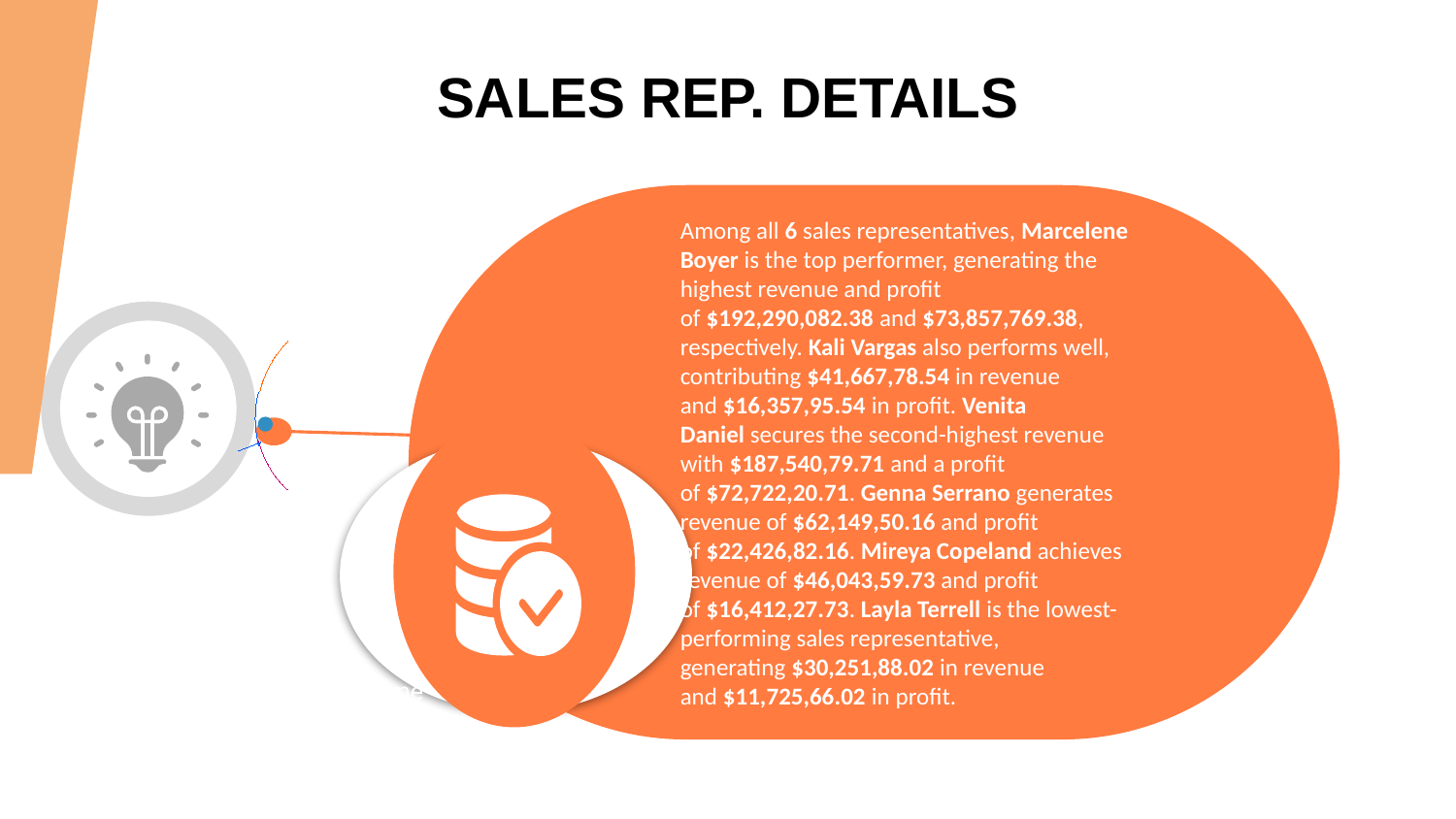

SALES REP. DETAILS
MERCURY

Among all 6 sales representatives, Marcelene Boyer is the top performer, generating the highest revenue and profit of $192,290,082.38 and $73,857,769.38, respectively. Kali Vargas also performs well, contributing $41,667,78.54 in revenue and $16,357,95.54 in profit. Venita Daniel secures the second-highest revenue with $187,540,79.71 and a profit of $72,722,20.71. Genna Serrano generates revenue of $62,149,50.16 and profit of $22,426,82.16. Mireya Copeland achieves revenue of $46,043,59.73 and profit of $16,412,27.73. Layla Terrell is the lowest-performing sales representative, generating $30,251,88.02 in revenue and $11,725,66.02 in profit.

Venus has a beautiful name and is the second planet